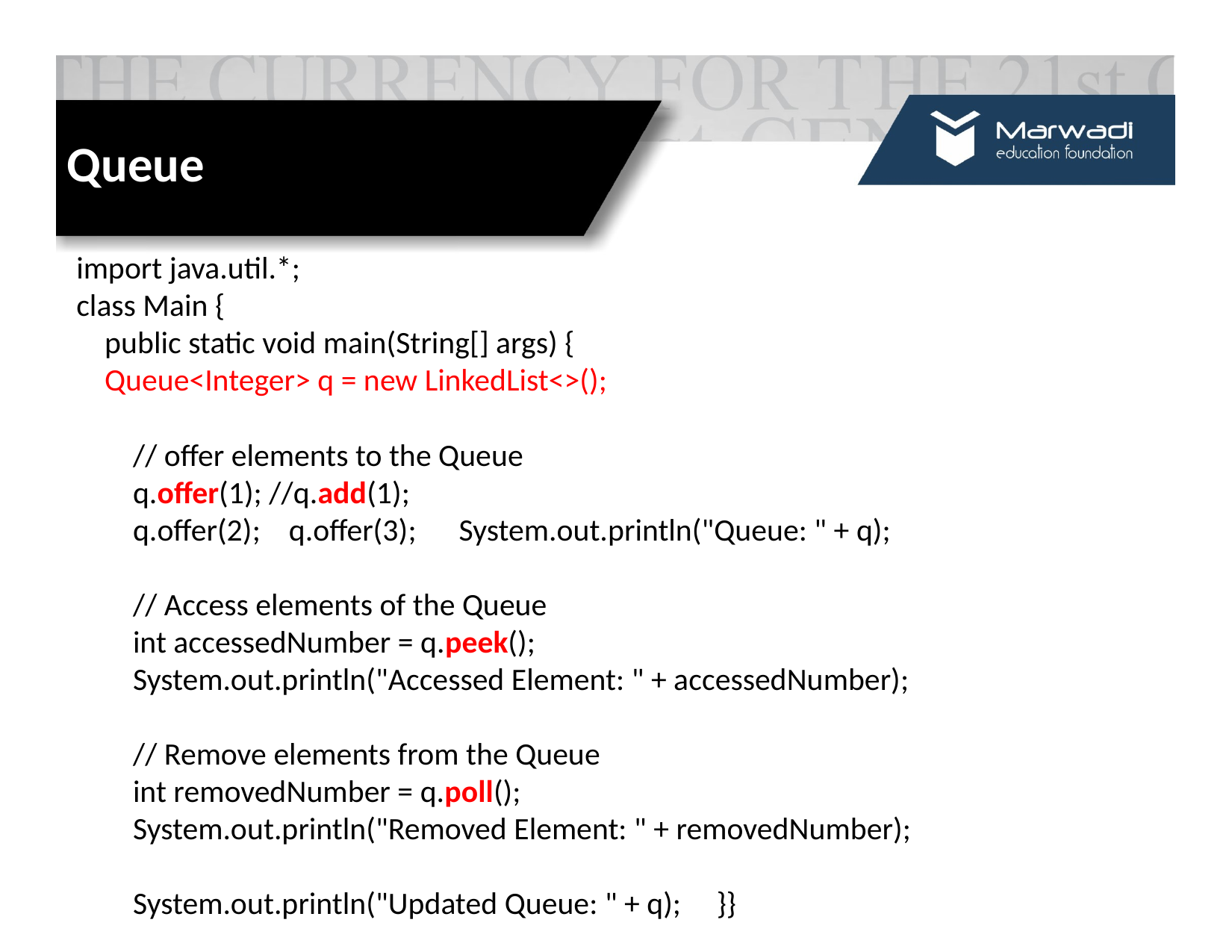

Queue
import java.util.*;
class Main {
    public static void main(String[] args) {
    Queue<Integer> q = new LinkedList<>();

        // offer elements to the Queue
        q.offer(1); //q.add(1);
        q.offer(2);    q.offer(3);      System.out.println("Queue: " + q);

        // Access elements of the Queue
        int accessedNumber = q.peek();
        System.out.println("Accessed Element: " + accessedNumber);

        // Remove elements from the Queue
        int removedNumber = q.poll();
        System.out.println("Removed Element: " + removedNumber);

        System.out.println("Updated Queue: " + q);     }}